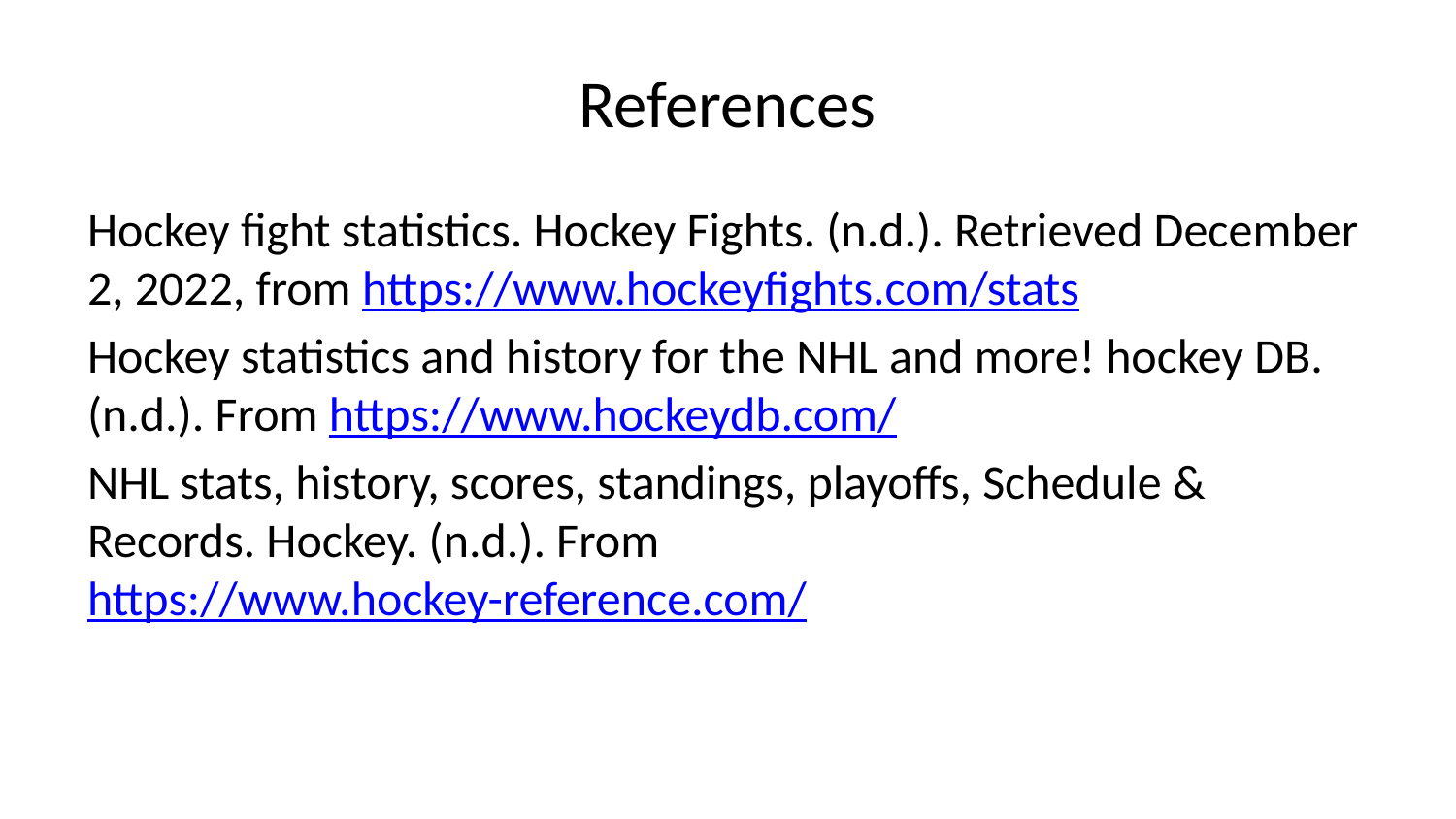

# References
Hockey fight statistics. Hockey Fights. (n.d.). Retrieved December 2, 2022, from https://www.hockeyfights.com/stats
Hockey statistics and history for the NHL and more! hockey DB. (n.d.). From https://www.hockeydb.com/
NHL stats, history, scores, standings, playoffs, Schedule & Records. Hockey. (n.d.). From https://www.hockey-reference.com/